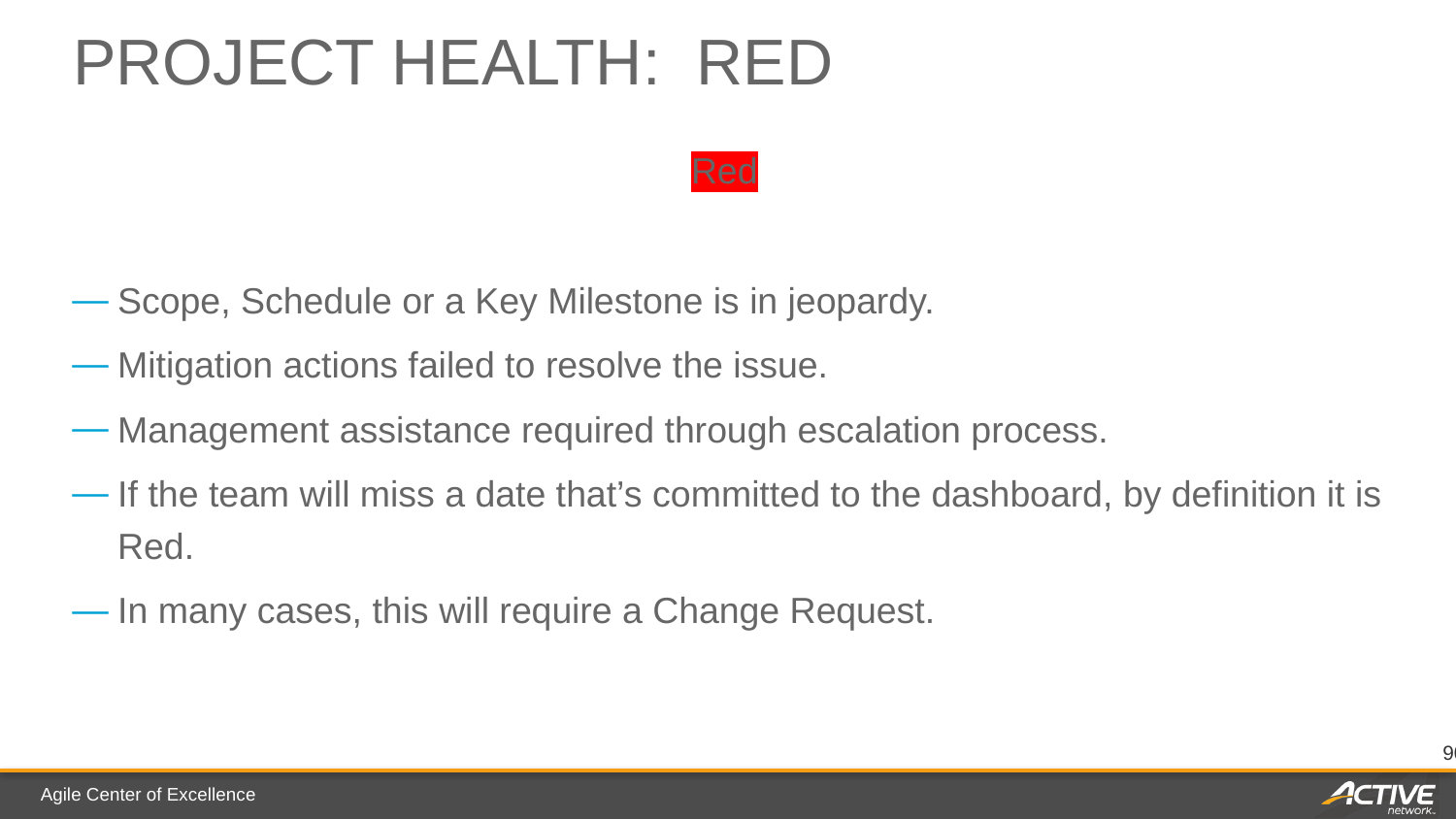

# Project health:  red
Red

Scope, Schedule or a Key Milestone is in jeopardy.
Mitigation actions failed to resolve the issue.
Management assistance required through escalation process.
If the team will miss a date that’s committed to the dashboard, by definition it is Red.
In many cases, this will require a Change Request.